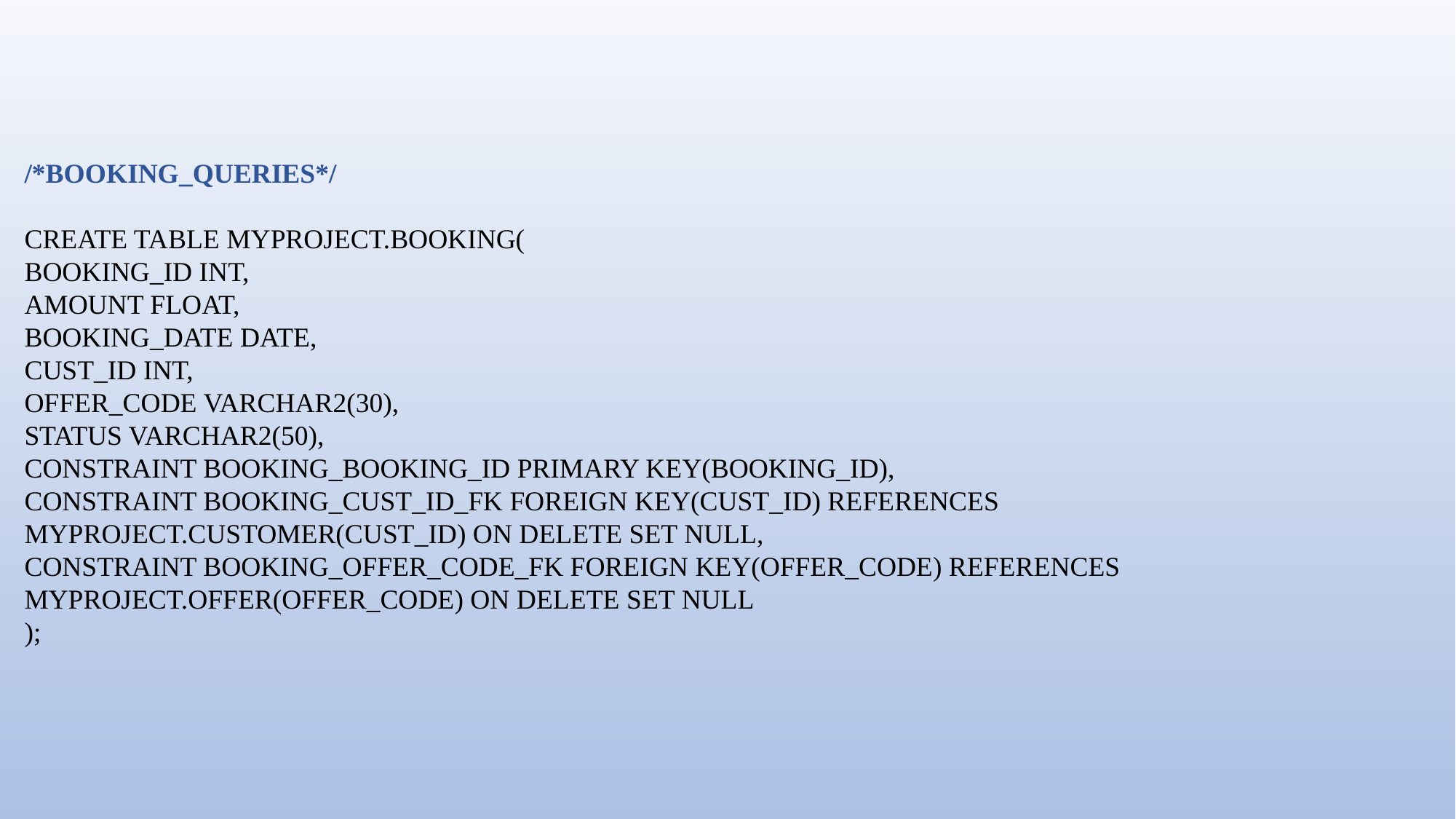

/*BOOKING_QUERIES*/

CREATE TABLE MYPROJECT.BOOKING(
BOOKING_ID INT,
AMOUNT FLOAT,
BOOKING_DATE DATE,
CUST_ID INT,
OFFER_CODE VARCHAR2(30),
STATUS VARCHAR2(50),
CONSTRAINT BOOKING_BOOKING_ID PRIMARY KEY(BOOKING_ID),
CONSTRAINT BOOKING_CUST_ID_FK FOREIGN KEY(CUST_ID) REFERENCES MYPROJECT.CUSTOMER(CUST_ID) ON DELETE SET NULL,
CONSTRAINT BOOKING_OFFER_CODE_FK FOREIGN KEY(OFFER_CODE) REFERENCES MYPROJECT.OFFER(OFFER_CODE) ON DELETE SET NULL
);